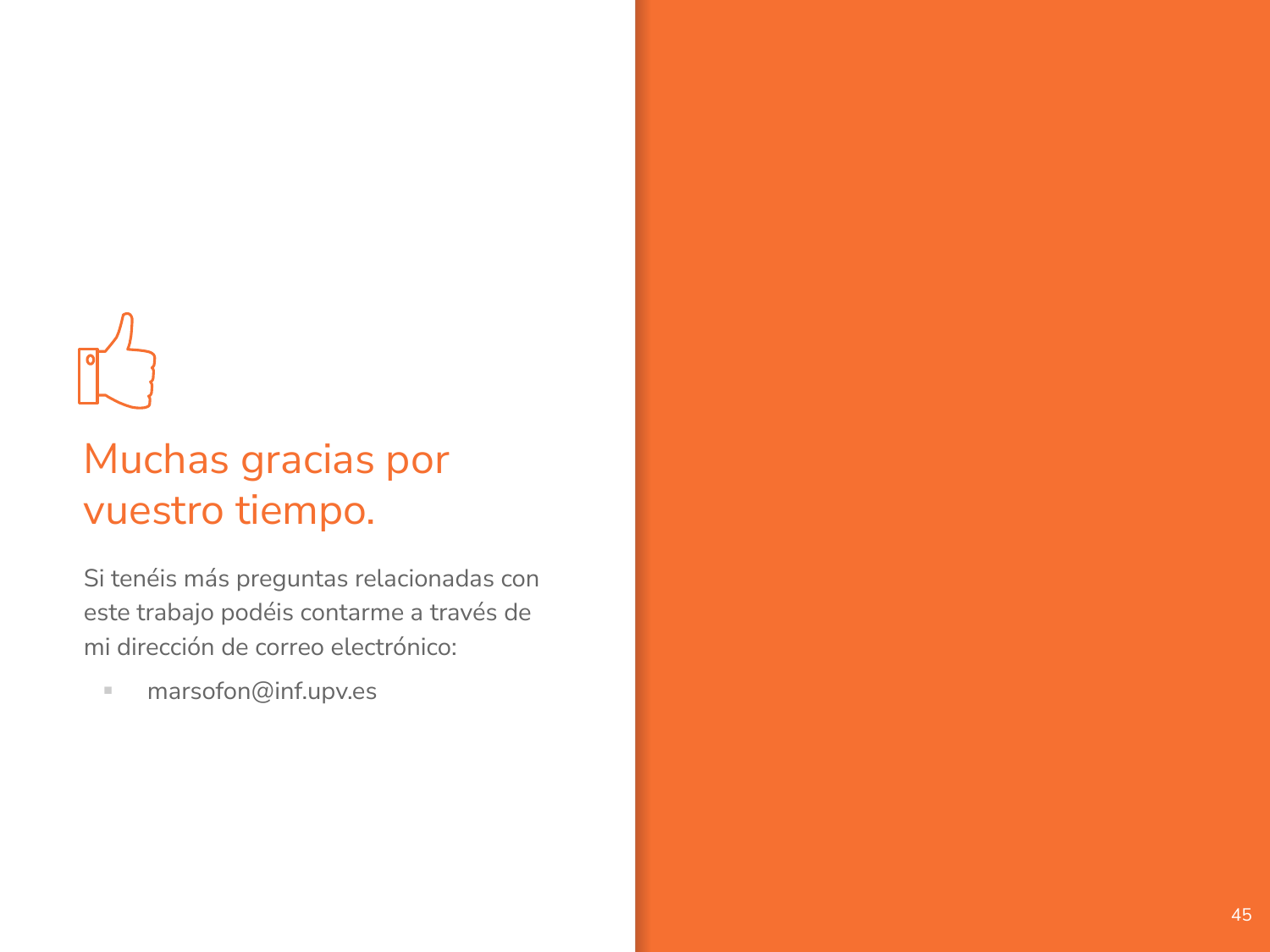

# Muchas gracias por vuestro tiempo.
Si tenéis más preguntas relacionadas con este trabajo podéis contarme a través de mi dirección de correo electrónico:
marsofon@inf.upv.es
45